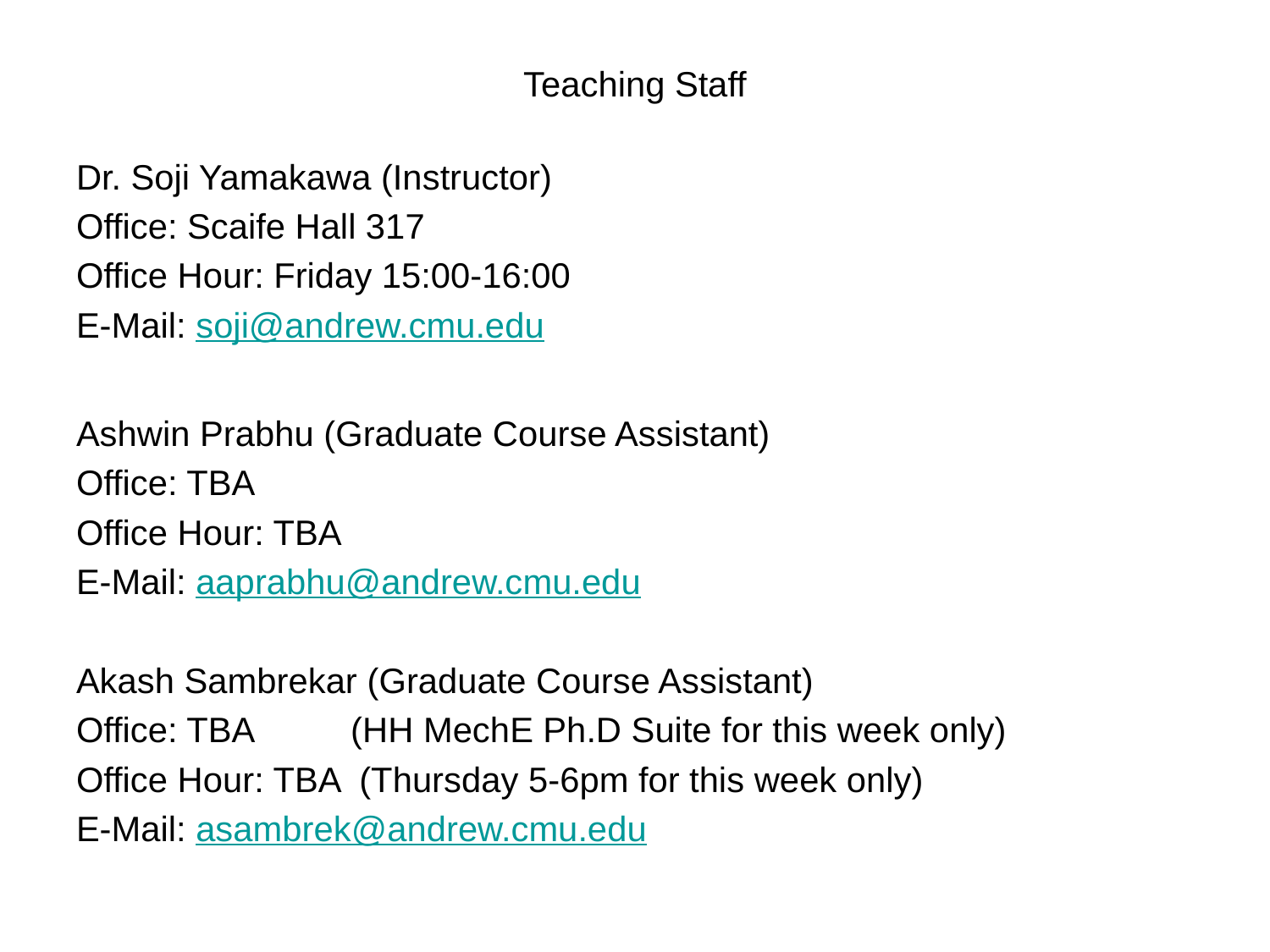

# Teaching Staff
Dr. Soji Yamakawa (Instructor)
Office: Scaife Hall 317
Office Hour: Friday 15:00-16:00
E-Mail: soji@andrew.cmu.edu

Ashwin Prabhu (Graduate Course Assistant)
Office: TBA
Office Hour: TBA
E-Mail: aaprabhu@andrew.cmu.edu

Akash Sambrekar (Graduate Course Assistant)
Office: TBA          (HH MechE Ph.D Suite for this week only)
Office Hour: TBA  (Thursday 5-6pm for this week only)
E-Mail: asambrek@andrew.cmu.edu